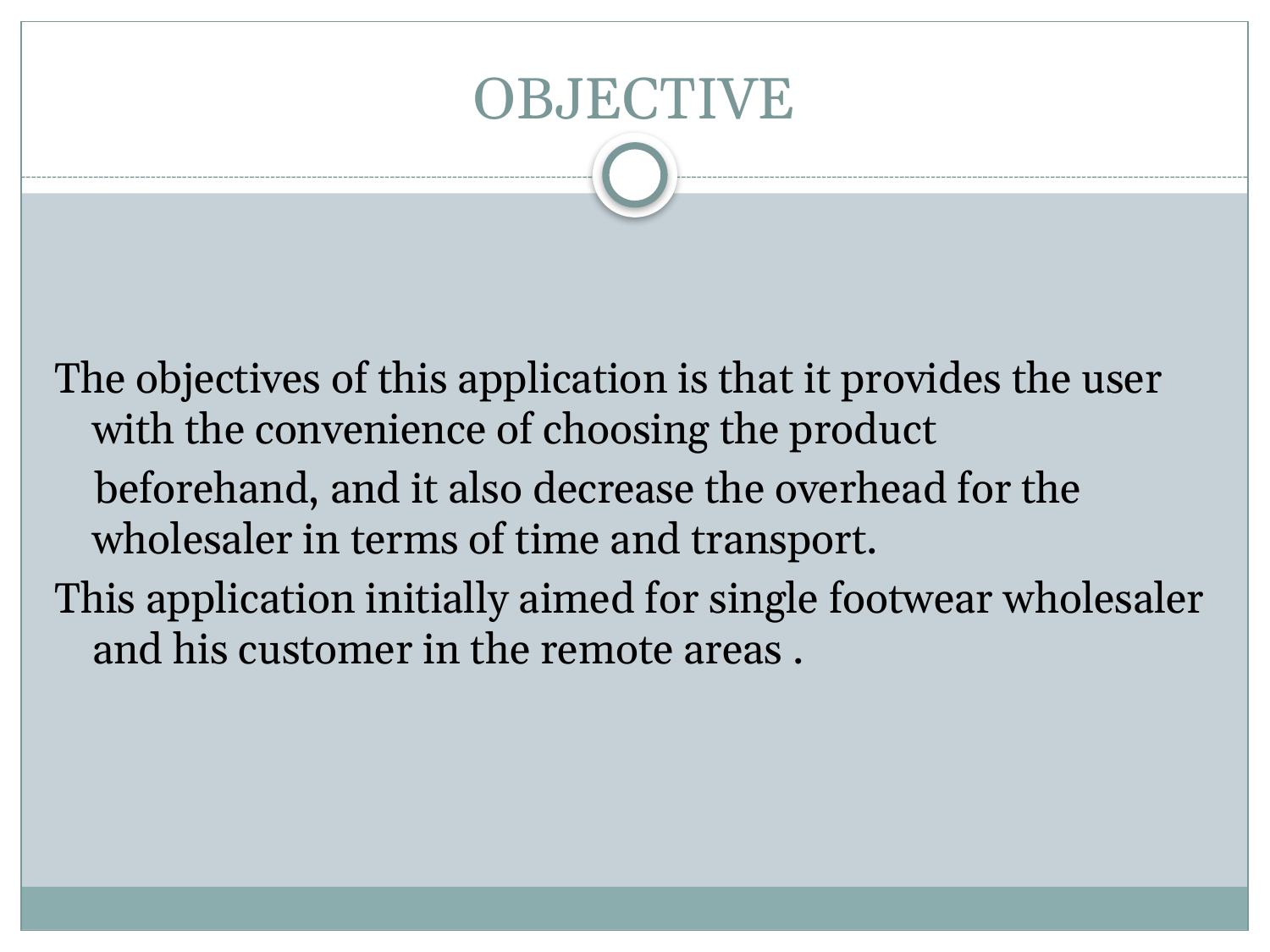

# OBJECTIVE

The objectives of this application is that it provides the user with the convenience of choosing the product
    beforehand, and it also decrease the overhead for the wholesaler in terms of time and transport.
This application initially aimed for single footwear wholesaler and his customer in the remote areas .